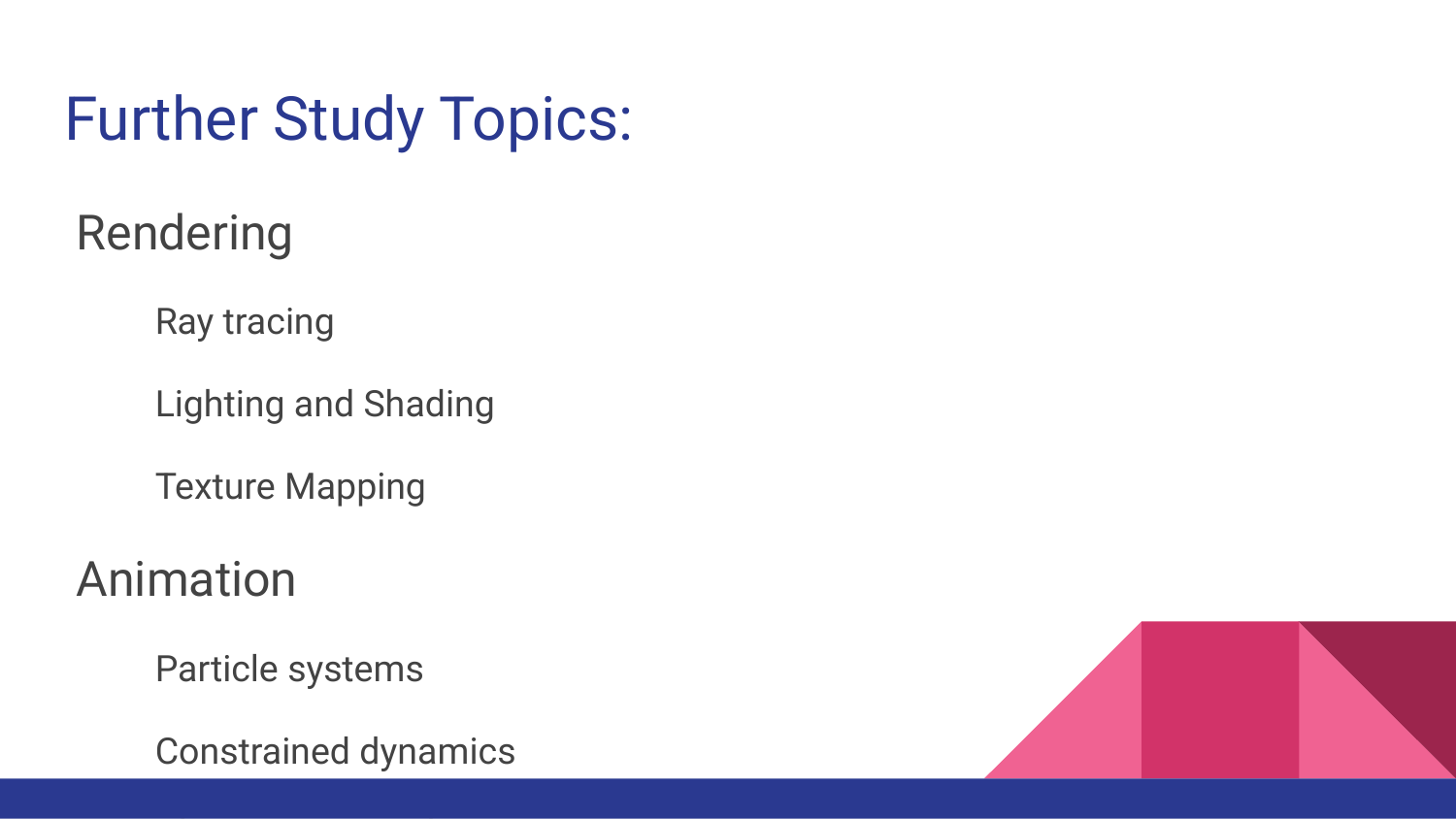

# Further Study Topics:
Rendering
Ray tracing
Lighting and Shading
Texture Mapping
Animation
Particle systems
Constrained dynamics
Character control